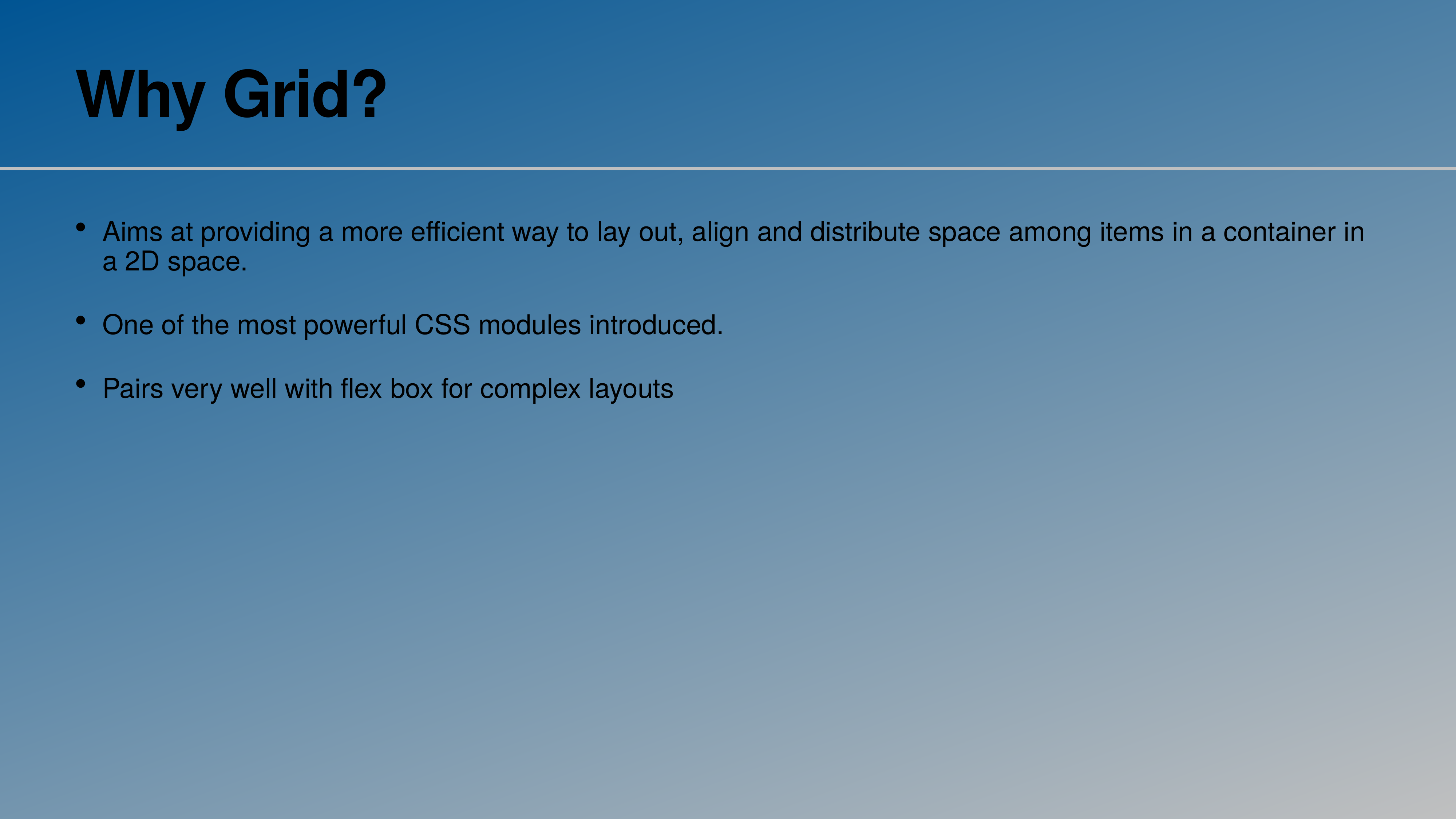

# Why Grid?
Aims at providing a more efficient way to lay out, align and distribute space among items in a container in a 2D space.
One of the most powerful CSS modules introduced.
Pairs very well with flex box for complex layouts